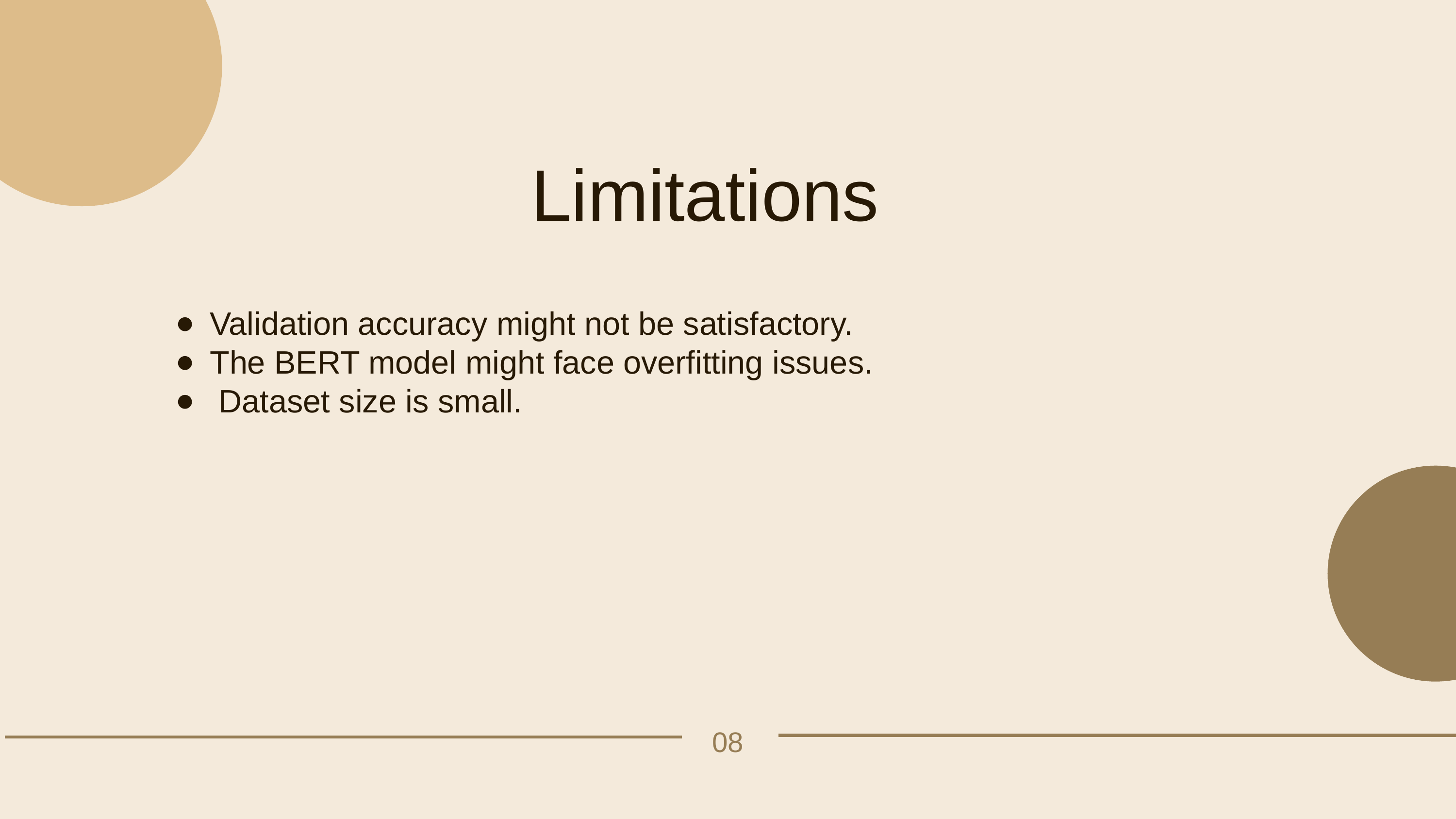

Limitations
Validation accuracy might not be satisfactory.
The BERT model might face overfitting issues.
 Dataset size is small.

08